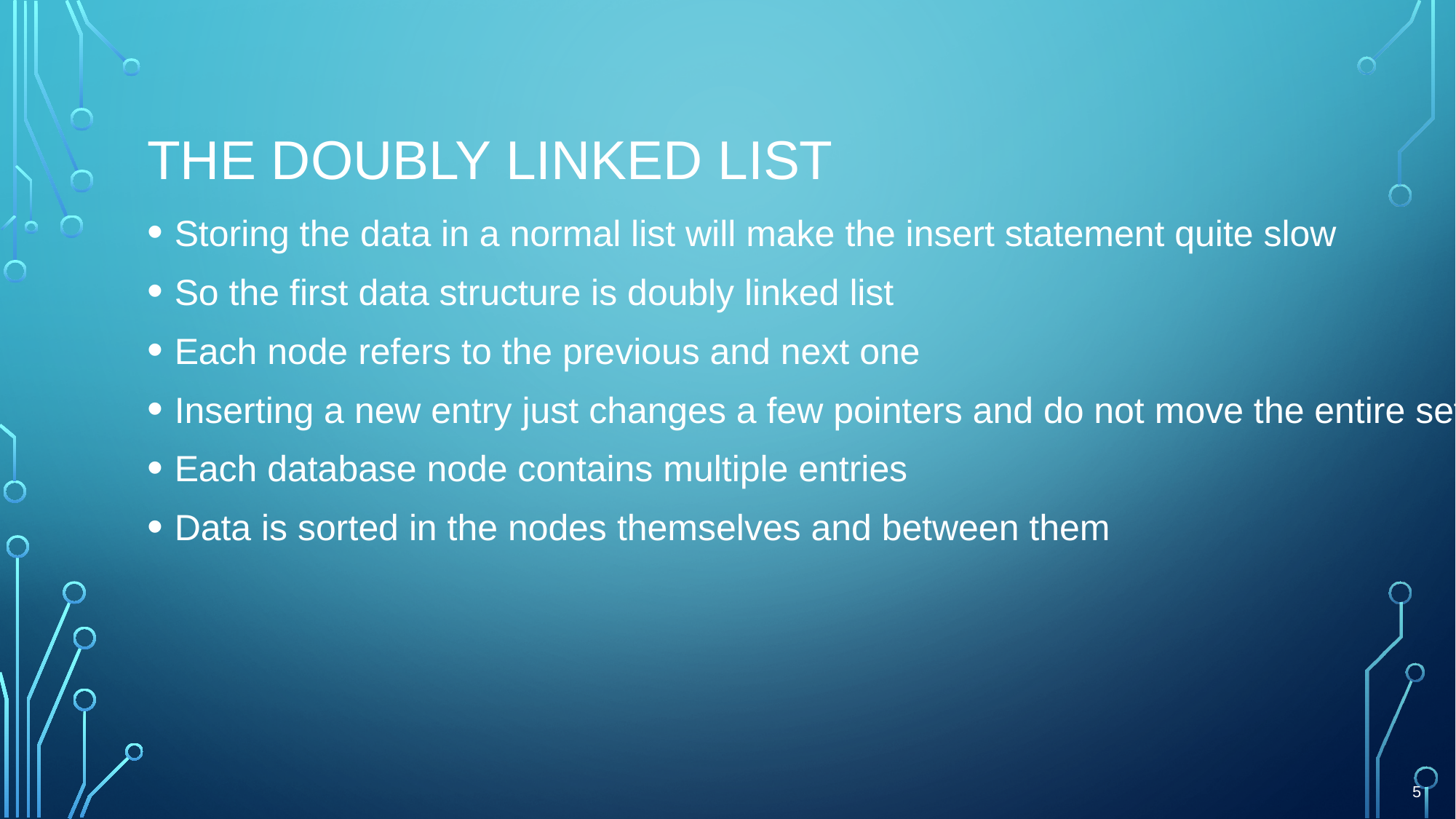

# The doubly linked list
Storing the data in a normal list will make the insert statement quite slow
So the first data structure is doubly linked list
Each node refers to the previous and next one
Inserting a new entry just changes a few pointers and do not move the entire set
Each database node contains multiple entries
Data is sorted in the nodes themselves and between them
5